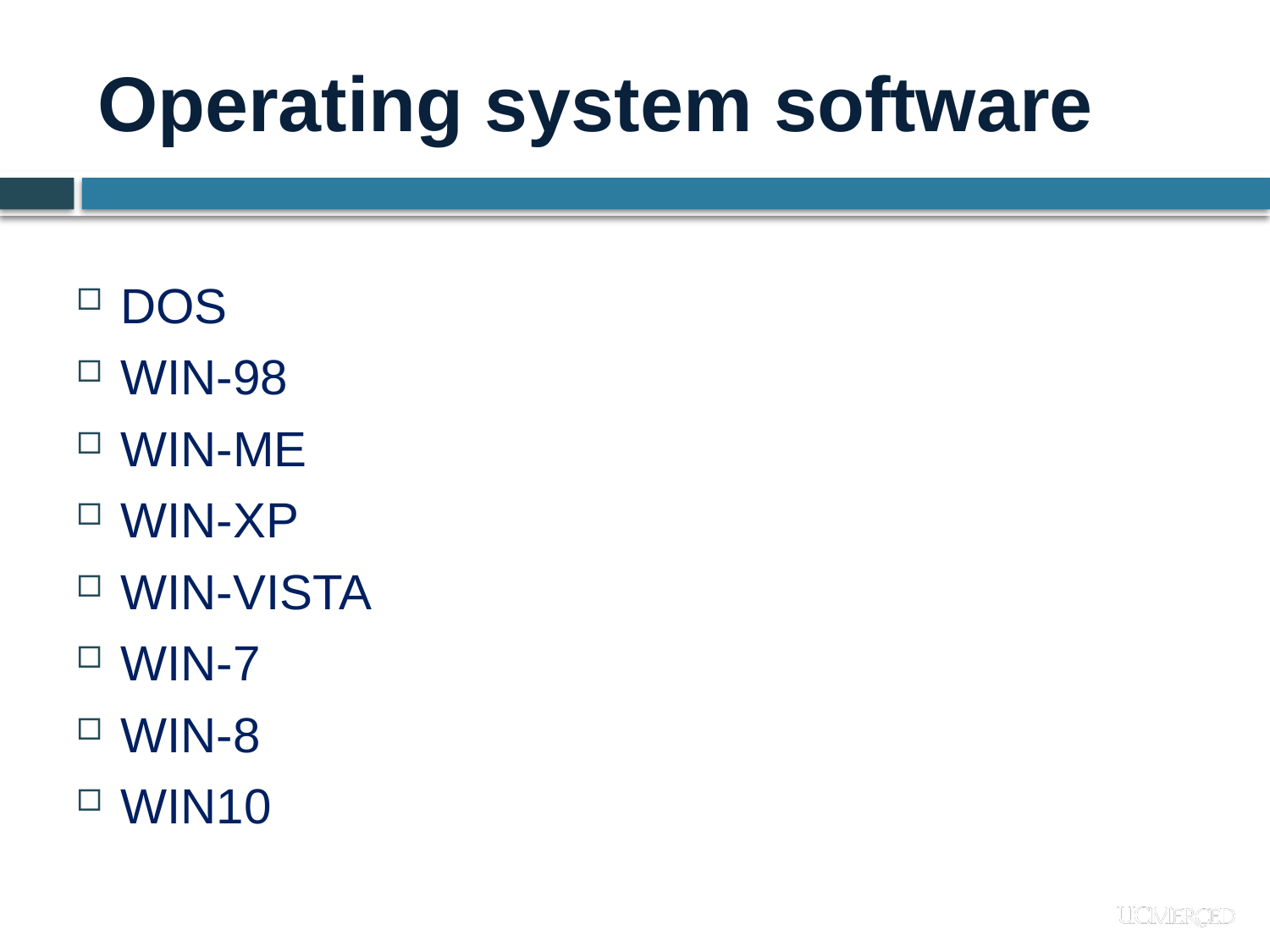

# Operating system software
DOS
WIN-98
WIN-ME
WIN-XP
WIN-VISTA
WIN-7
WIN-8
WIN10